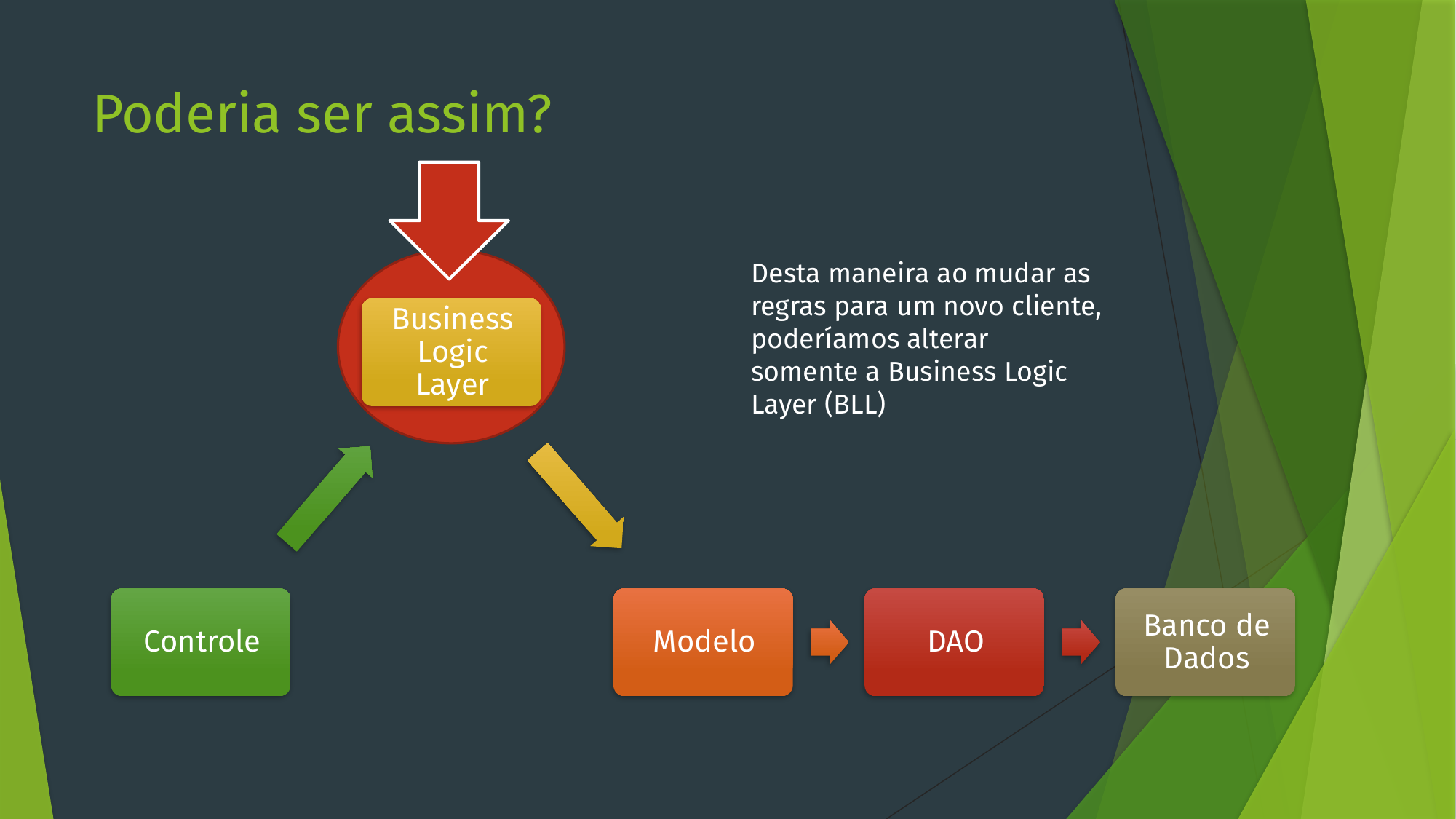

Controle

Business Logic Layer

Modelo

DAO

Banco de Dados
# Poderia ser assim?

Desta maneira ao mudar as regras para um novo cliente, poderíamos alterar
somente a Business Logic Layer (BLL)